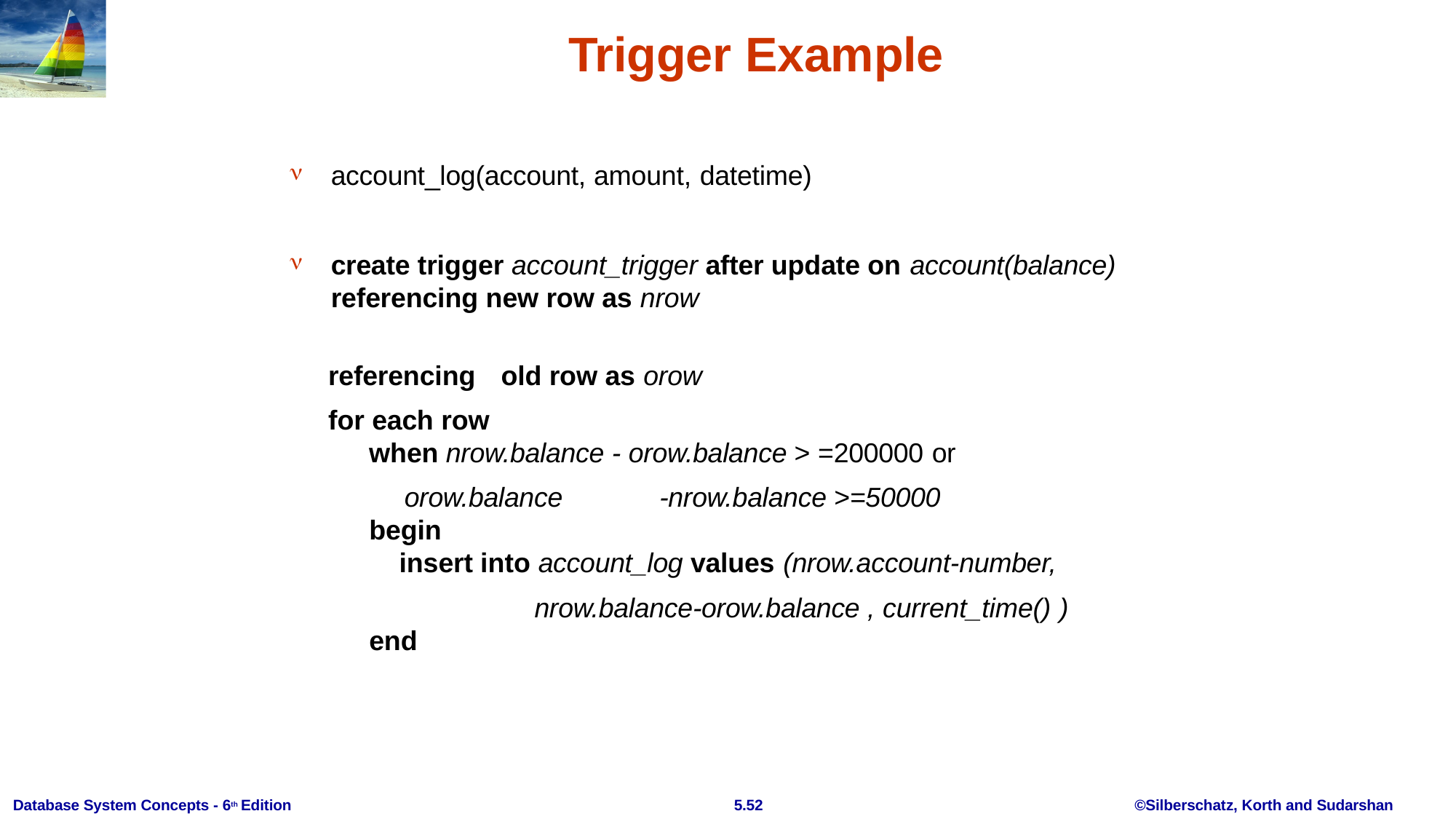

# Trigger Example
ν
account_log(account, amount, datetime)
ν
create trigger account_trigger after update on account(balance)
referencing new row as nrow
referencing	old row as orow
for each row
when nrow.balance - orow.balance > =200000 or
orow.balance	-nrow.balance >=50000
begin
insert into account_log values (nrow.account-number,
nrow.balance-orow.balance , current_time() )
end
Database System Concepts - 6th Edition
5.52
©Silberschatz, Korth and Sudarshan